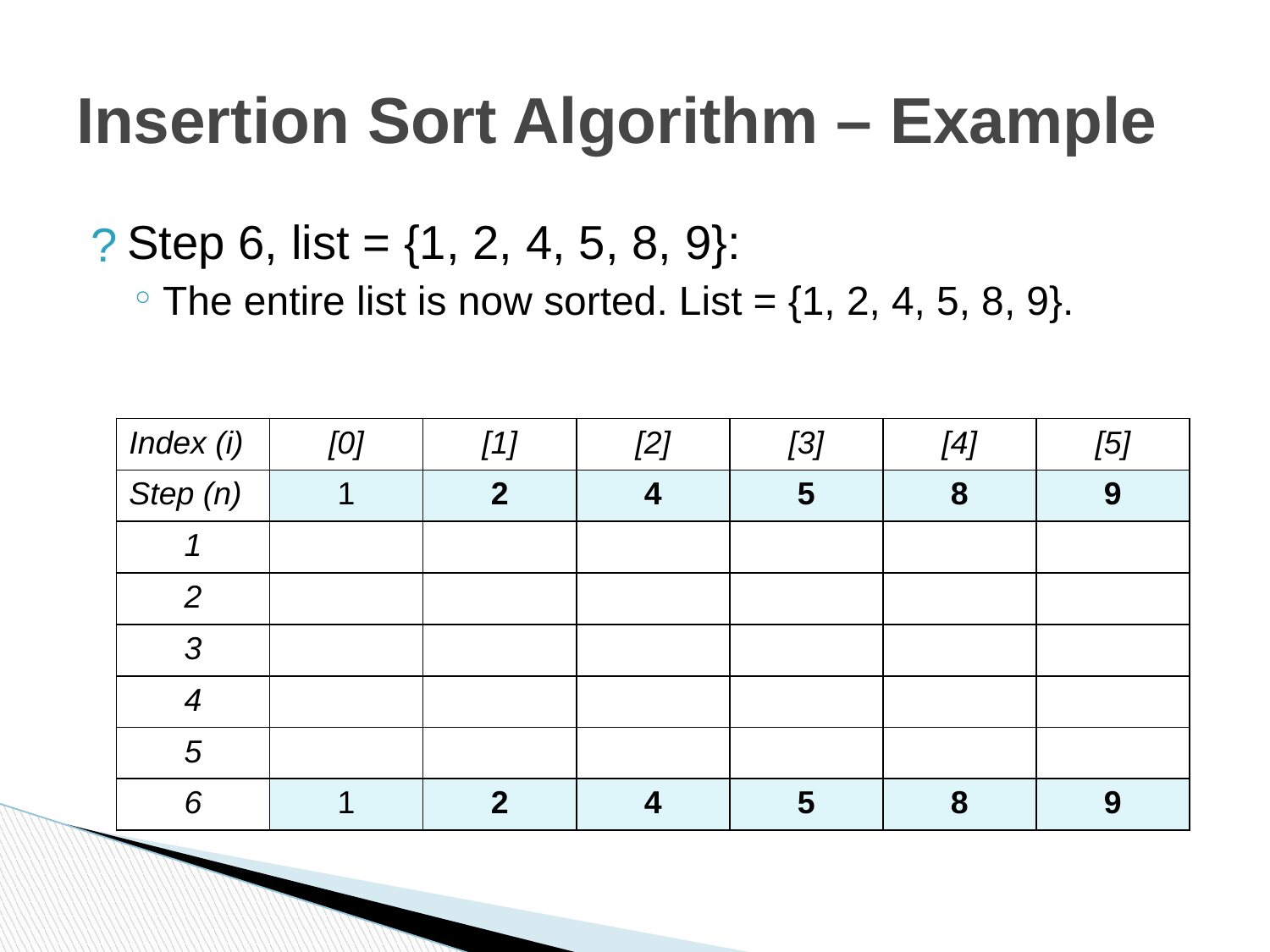

# Insertion Sort Algorithm – Example
Step 6, list = {1, 2, 4, 5, 8, 9}:
The entire list is now sorted. List = {1, 2, 4, 5, 8, 9}.
| Index (i) | [0] | [1] | [2] | [3] | [4] | [5] |
| --- | --- | --- | --- | --- | --- | --- |
| Step (n) | 1 | 2 | 4 | 5 | 8 | 9 |
| 1 |  |  |  |  |  |  |
| 2 |  |  |  |  |  |  |
| 3 |  |  |  |  |  |  |
| 4 |  |  |  |  |  |  |
| 5 |  |  |  |  |  |  |
| 6 | 1 | 2 | 4 | 5 | 8 | 9 |